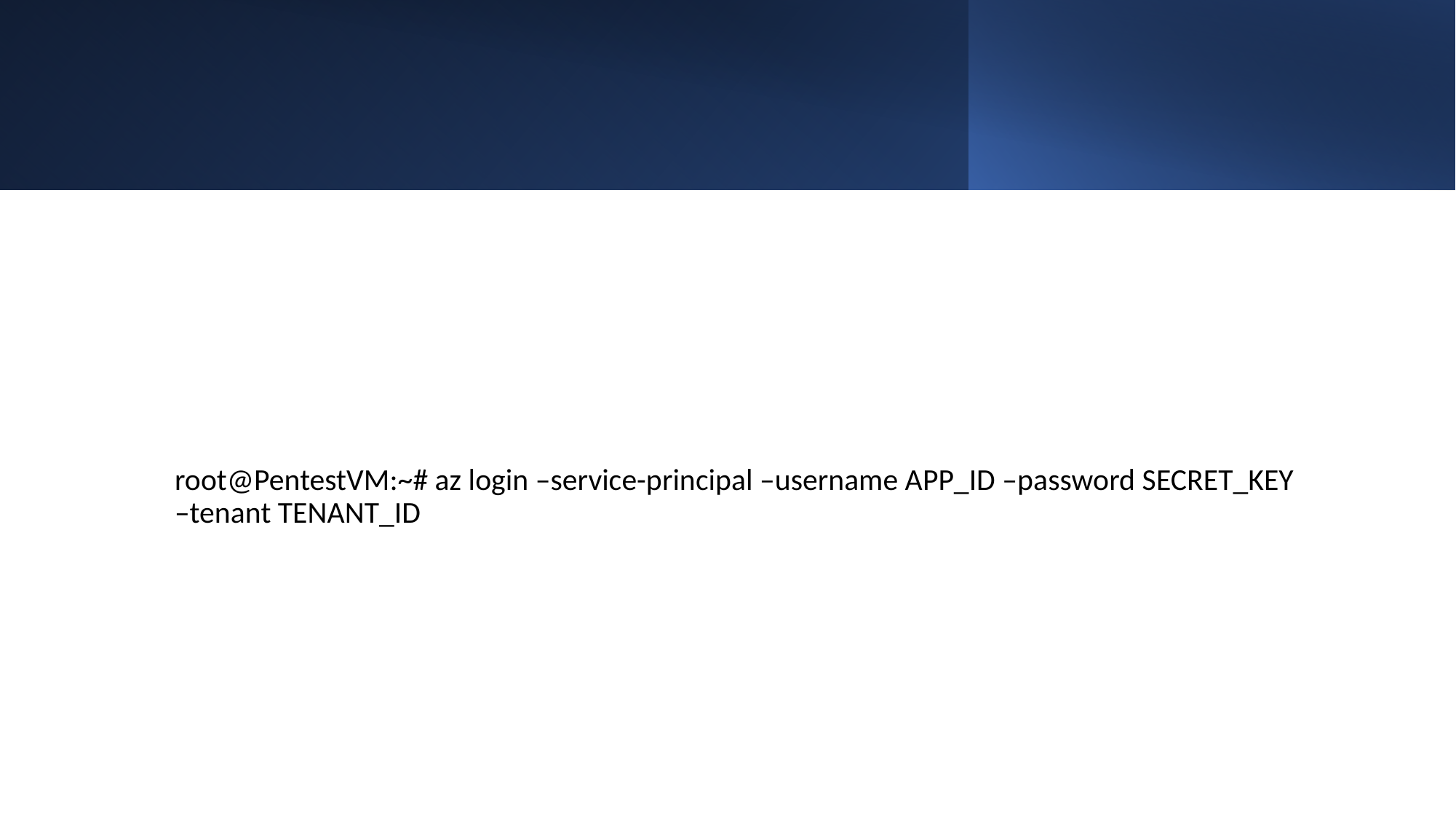

root@PentestVM:~# az login –service-principal –username APP_ID –password SECRET_KEY –tenant TENANT_ID